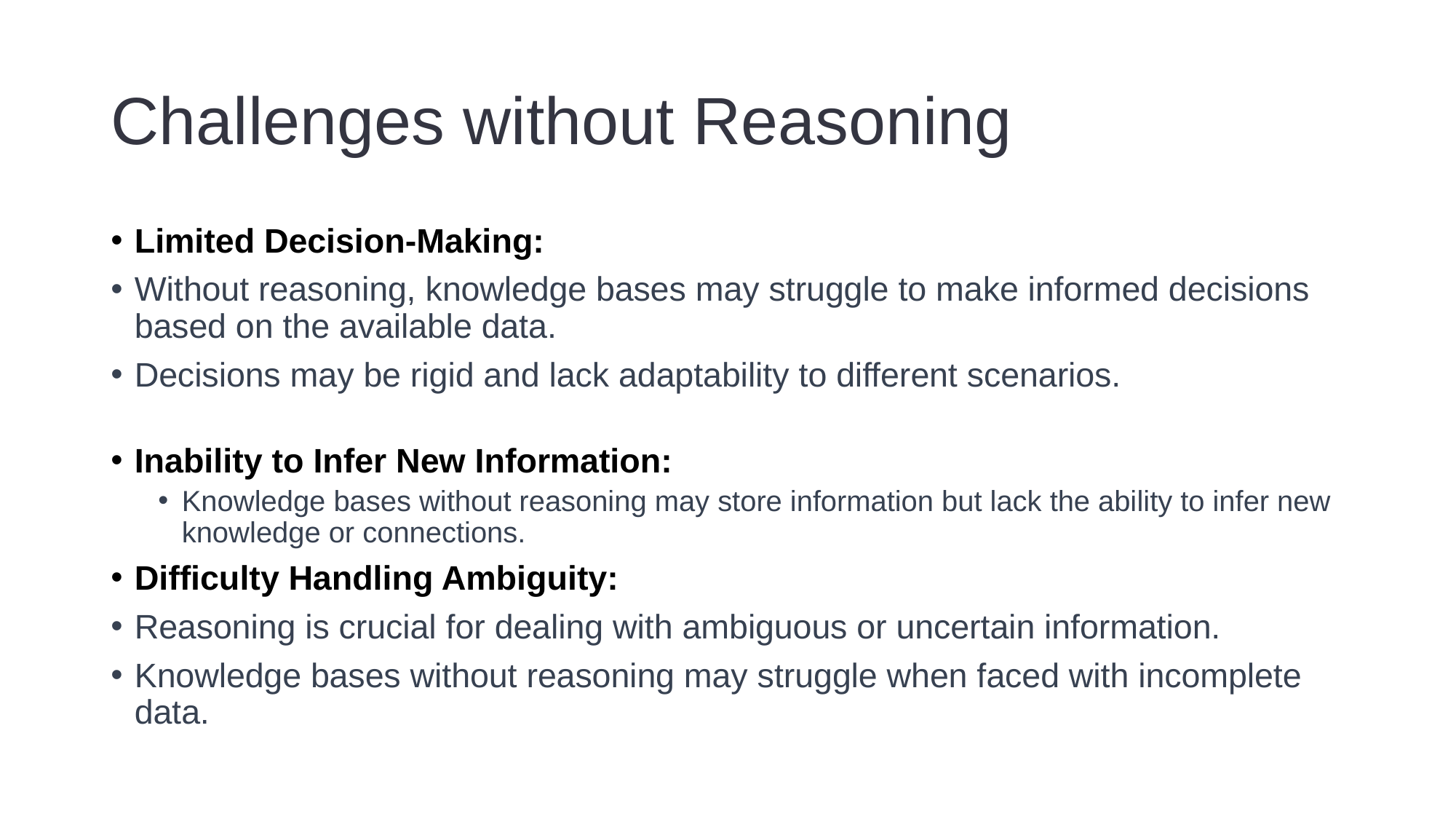

# Challenges without Reasoning
Limited Decision-Making:
Without reasoning, knowledge bases may struggle to make informed decisions based on the available data.
Decisions may be rigid and lack adaptability to different scenarios.

Inability to Infer New Information:
Knowledge bases without reasoning may store information but lack the ability to infer new knowledge or connections.
Difficulty Handling Ambiguity:
Reasoning is crucial for dealing with ambiguous or uncertain information.
Knowledge bases without reasoning may struggle when faced with incomplete data.